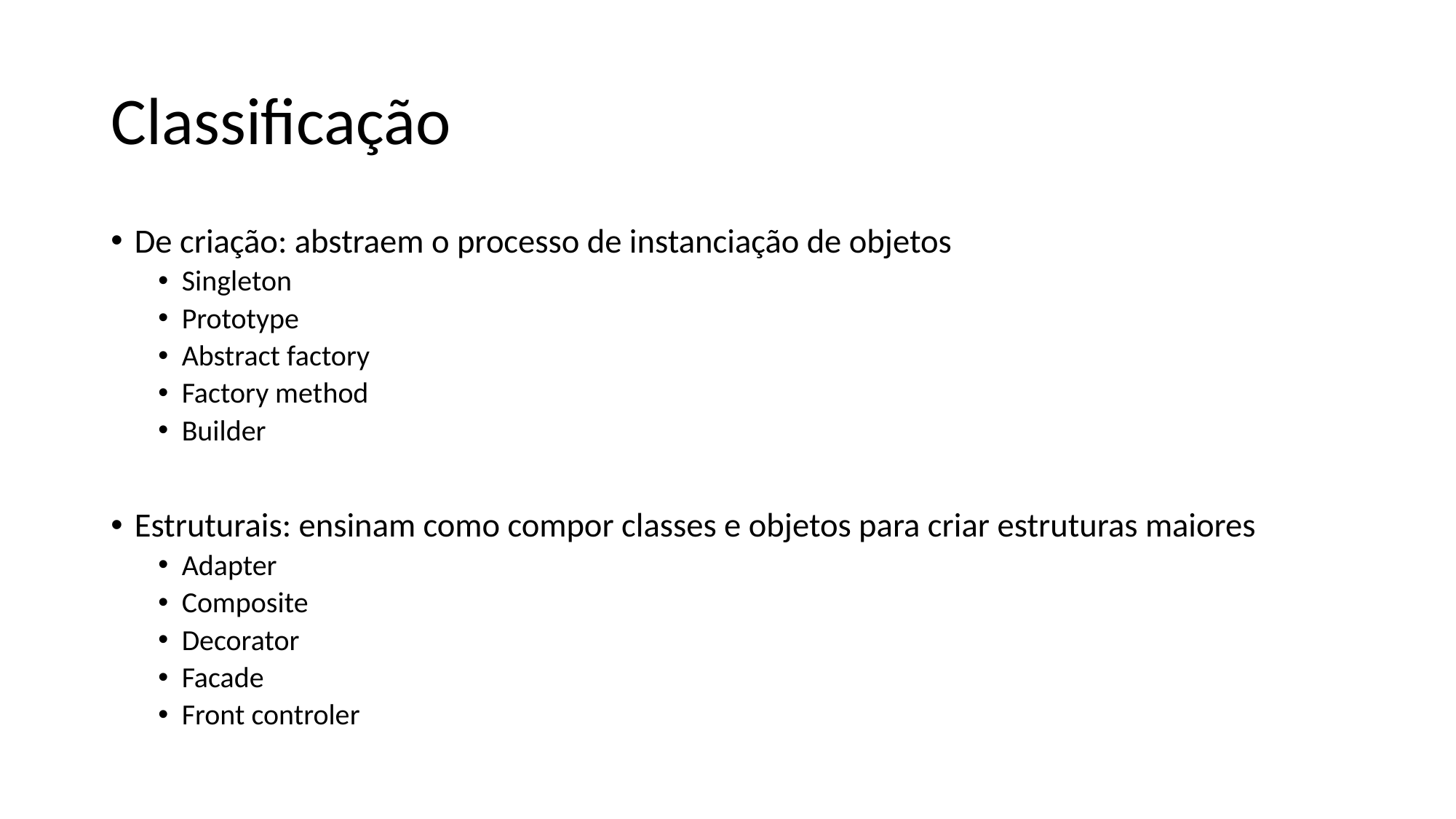

# Classificação
De criação: abstraem o processo de instanciação de objetos
Singleton
Prototype
Abstract factory
Factory method
Builder

Estruturais: ensinam como compor classes e objetos para criar estruturas maiores
Adapter
Composite
Decorator
Facade
Front controler